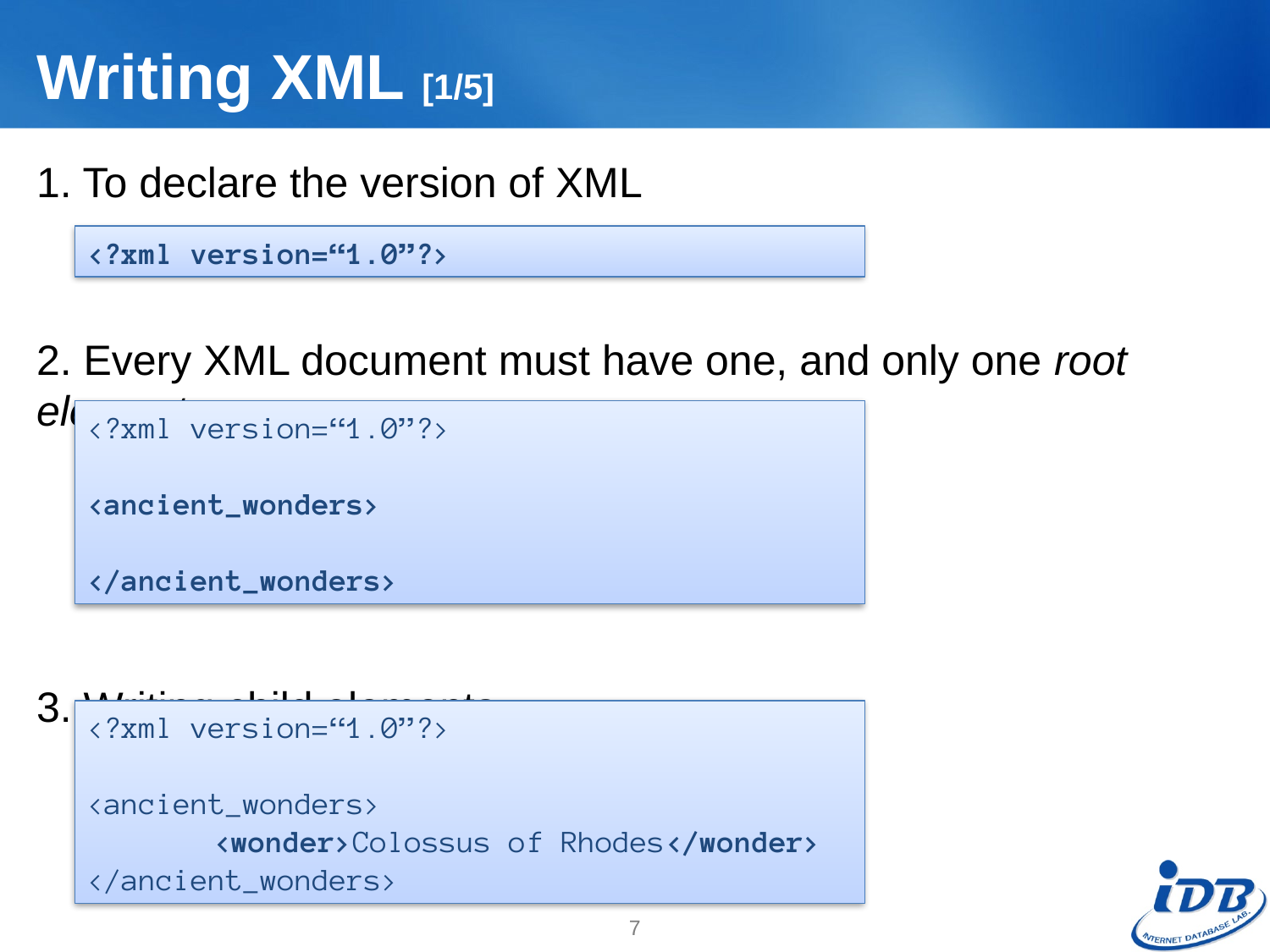

# Writing XML [1/5]
1. To declare the version of XML

2. Every XML document must have one, and only one root element

3. Writing child elements

<?xml version=“1.0”?>
<?xml version=“1.0”?>

<ancient_wonders>

</ancient_wonders>
<?xml version=“1.0”?>

<ancient_wonders>
	<wonder>Colossus of Rhodes</wonder>
</ancient_wonders>
7